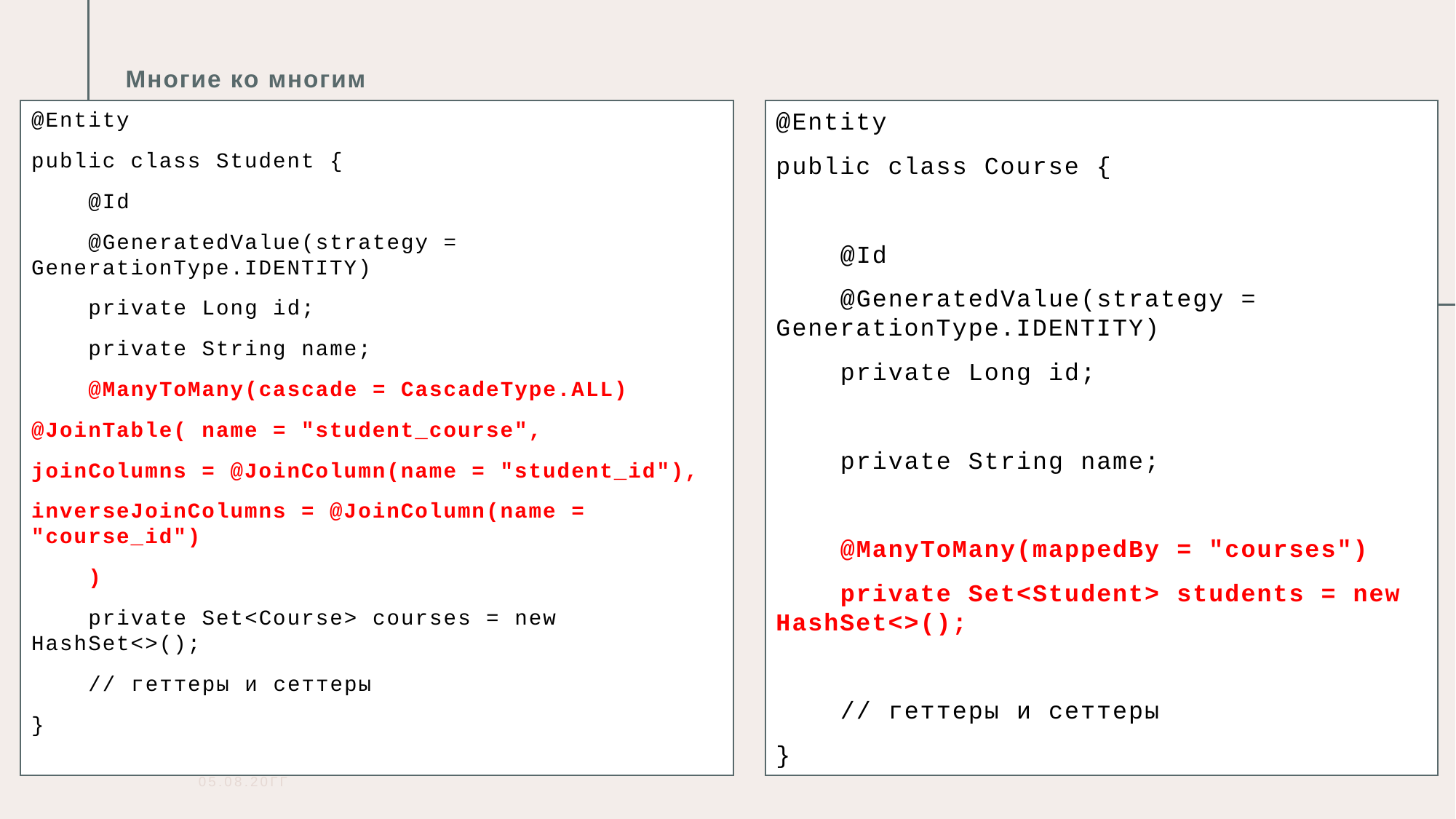

Многие ко многим
@Entity
public class Course {

    @Id
    @GeneratedValue(strategy = GenerationType.IDENTITY)
    private Long id;

    private String name;

    @ManyToMany(mappedBy = "courses")
    private Set<Student> students = new HashSet<>();

    // геттеры и сеттеры
}
@Entity
public class Student {
    @Id
    @GeneratedValue(strategy = GenerationType.IDENTITY)
    private Long id;
    private String name;
    @ManyToMany(cascade = CascadeType.ALL)
@JoinTable( name = "student_course",
joinColumns = @JoinColumn(name = "student_id"),
inverseJoinColumns = @JoinColumn(name = "course_id")
    )
    private Set<Course> courses = new HashSet<>();
    // геттеры и сеттеры
}
05.08.20ГГ